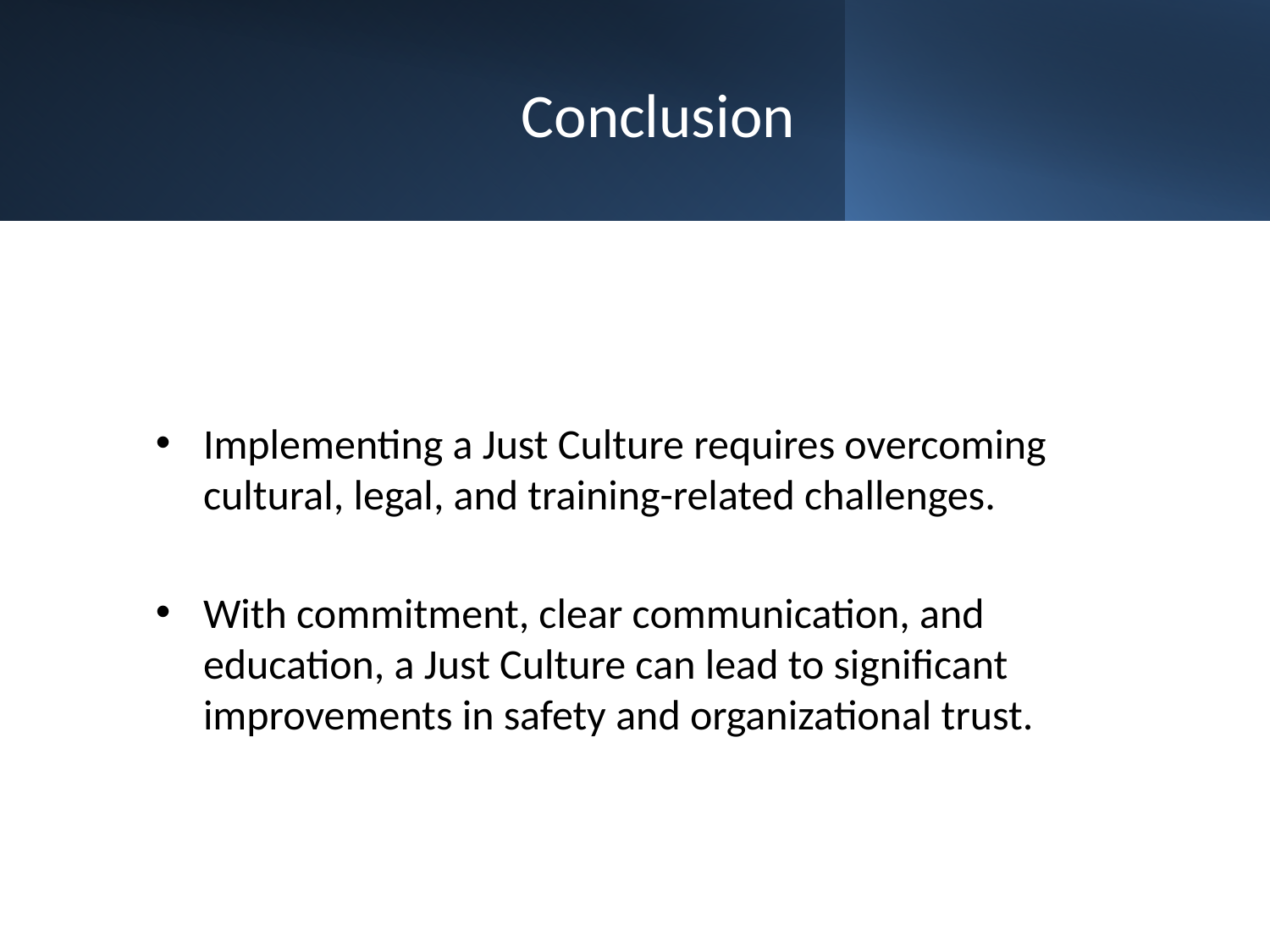

# Conclusion
Implementing a Just Culture requires overcoming cultural, legal, and training-related challenges.

With commitment, clear communication, and education, a Just Culture can lead to significant improvements in safety and organizational trust.